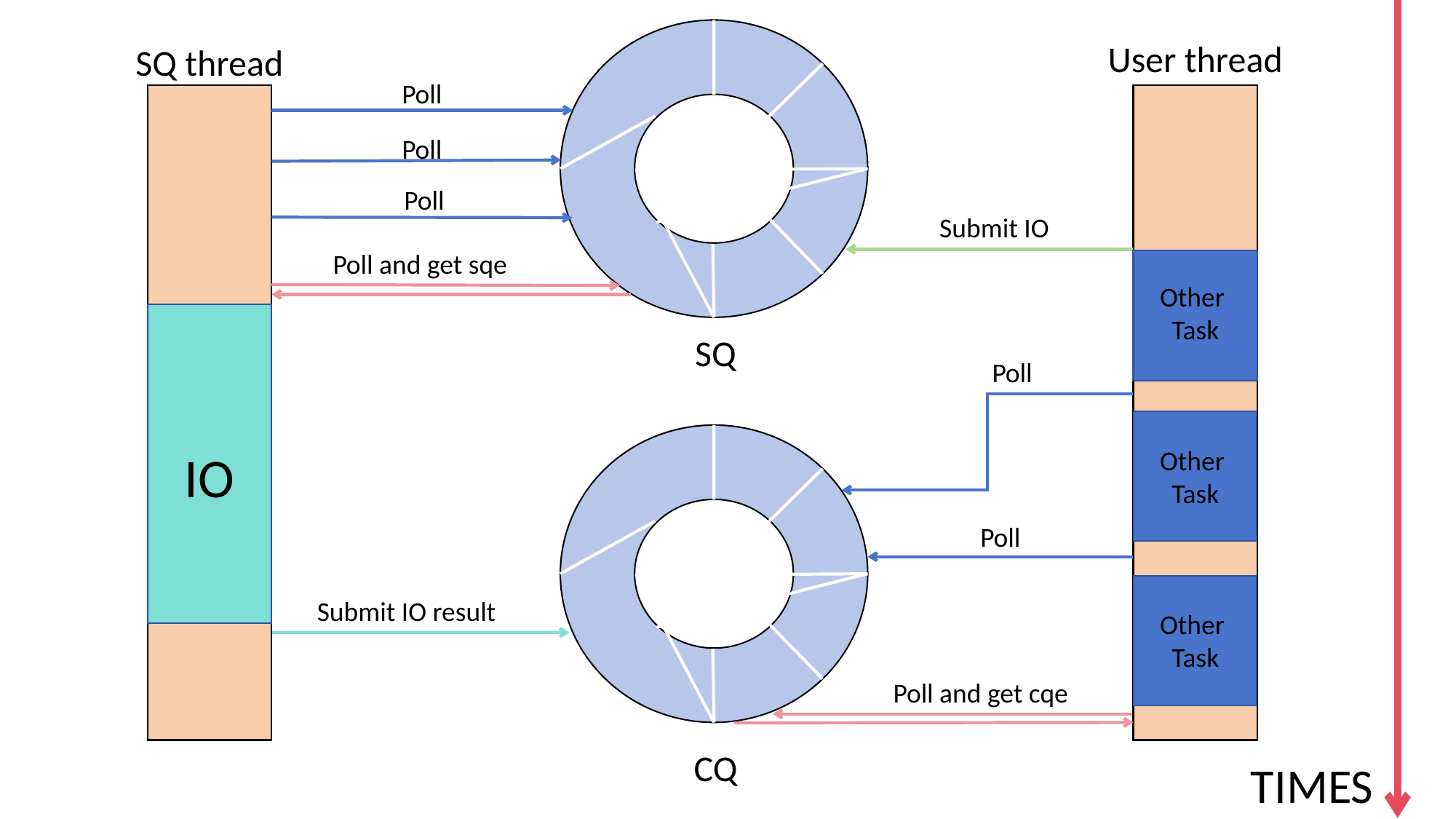

User thread
SQ thread
Poll

Poll
Poll
Submit IO
Poll and get sqe

Other
Task

SQ
Poll

IO
Other
Task
Poll

Submit IO result
Other
Task
Poll and get cqe
CQ
TIMES